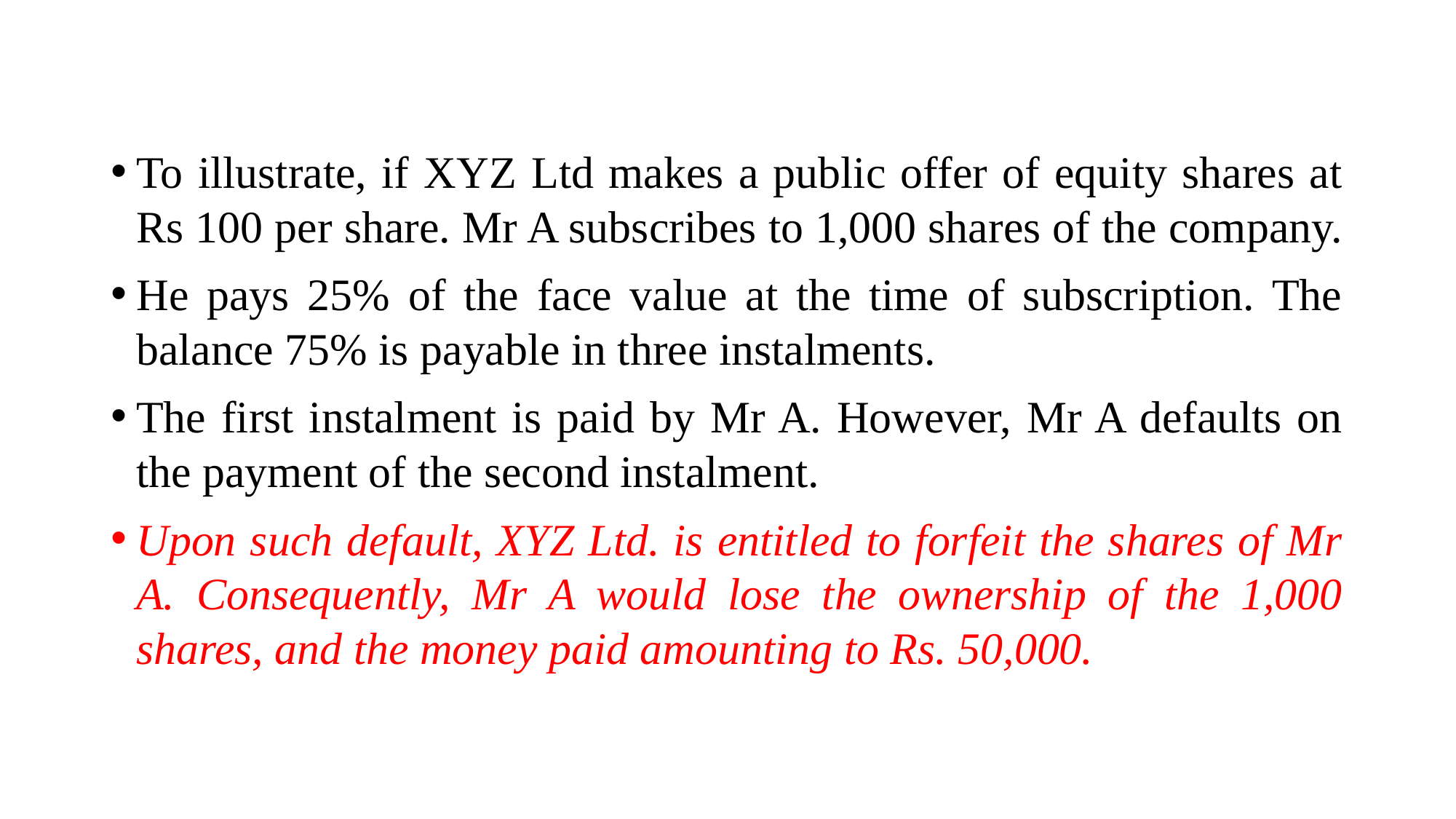

To illustrate, if XYZ Ltd makes a public offer of equity shares at Rs 100 per share. Mr A subscribes to 1,000 shares of the company.
He pays 25% of the face value at the time of subscription. The balance 75% is payable in three instalments.
The first instalment is paid by Mr A. However, Mr A defaults on the payment of the second instalment.
Upon such default, XYZ Ltd. is entitled to forfeit the shares of Mr A. Consequently, Mr A would lose the ownership of the 1,000 shares, and the money paid amounting to Rs. 50,000.